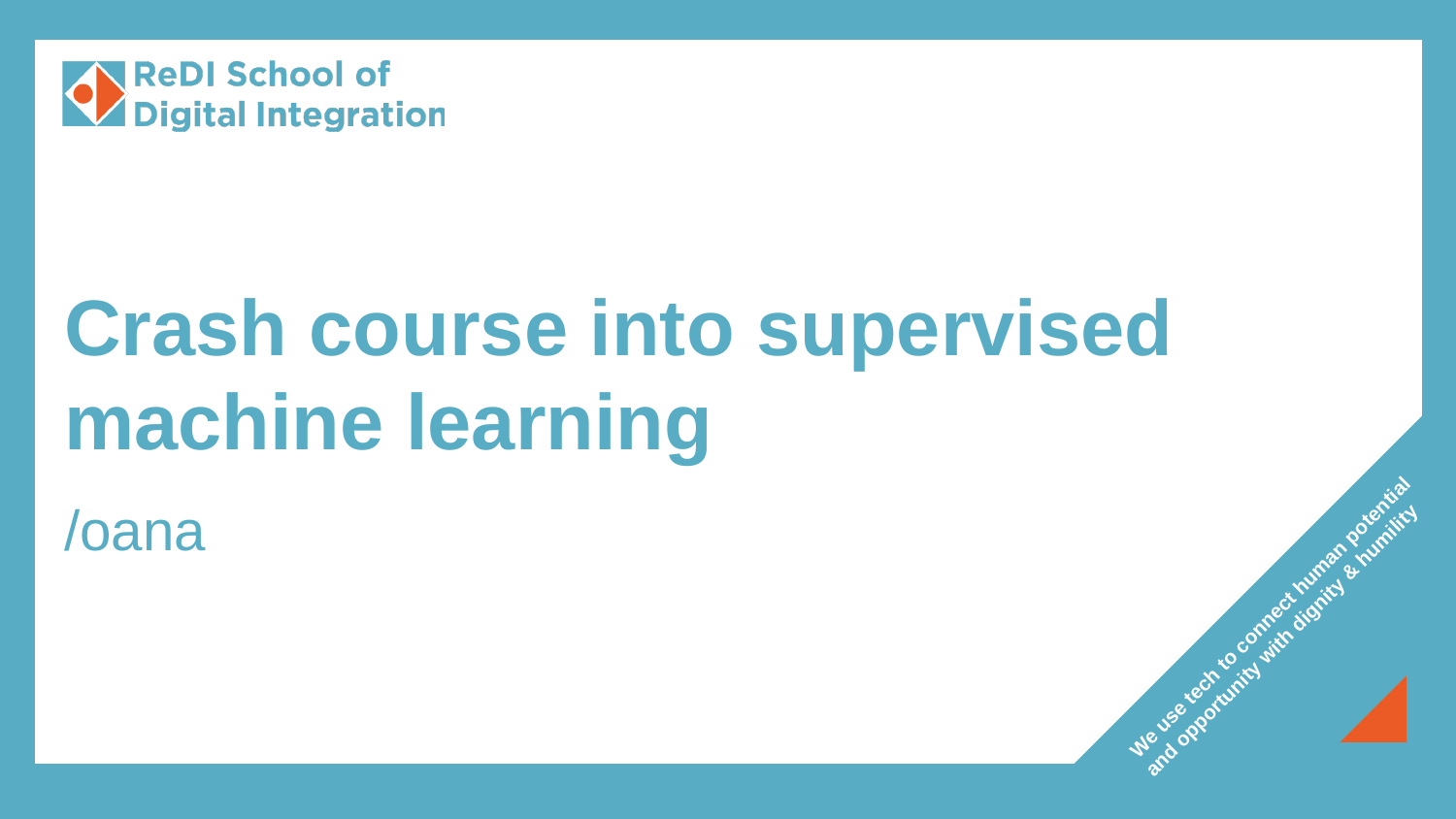

# Crash course into supervised machine learning
/oana